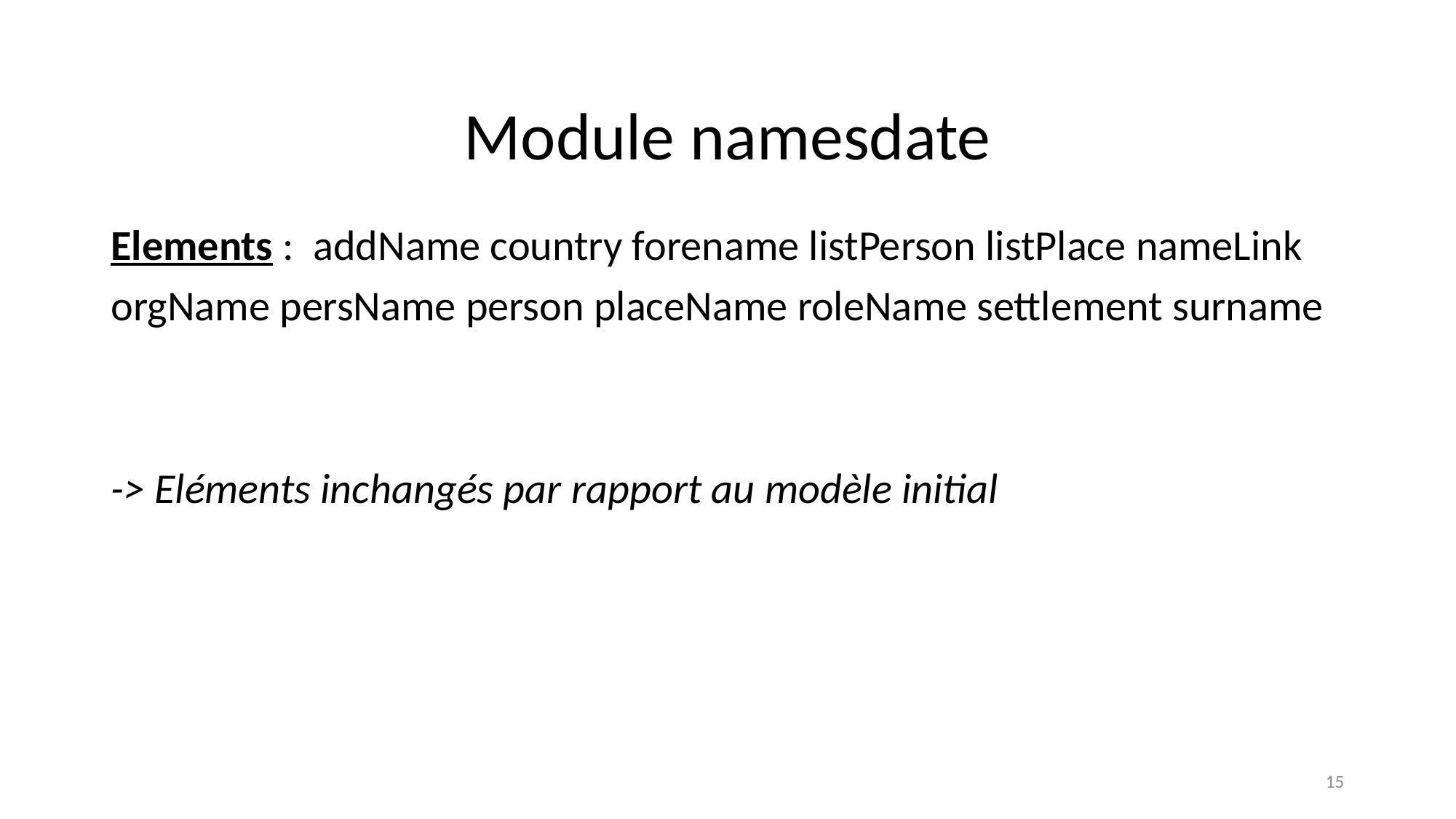

# Module namesdate
Elements :  addName country forename listPerson listPlace nameLink
orgName persName person placeName roleName settlement surname

-> Eléments inchangés par rapport au modèle initial

15